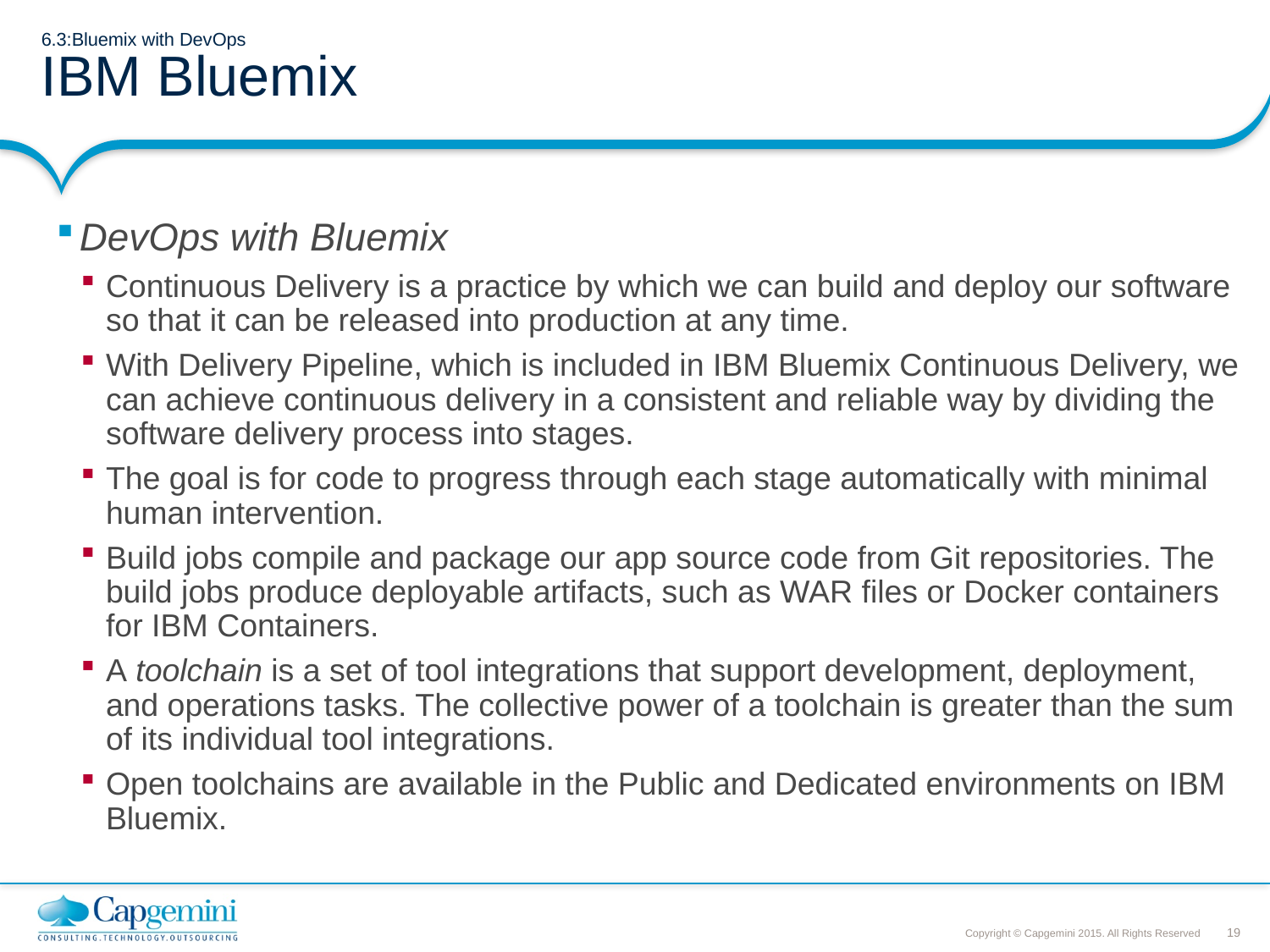

# 6.3:Bluemix with DevOps IBM Bluemix
DevOps with Bluemix
Continuous Delivery is a practice by which we can build and deploy our software so that it can be released into production at any time.
With Delivery Pipeline, which is included in IBM Bluemix Continuous Delivery, we can achieve continuous delivery in a consistent and reliable way by dividing the software delivery process into stages.
The goal is for code to progress through each stage automatically with minimal human intervention.
Build jobs compile and package our app source code from Git repositories. The build jobs produce deployable artifacts, such as WAR files or Docker containers for IBM Containers.
A toolchain is a set of tool integrations that support development, deployment, and operations tasks. The collective power of a toolchain is greater than the sum of its individual tool integrations.
Open toolchains are available in the Public and Dedicated environments on IBM Bluemix.